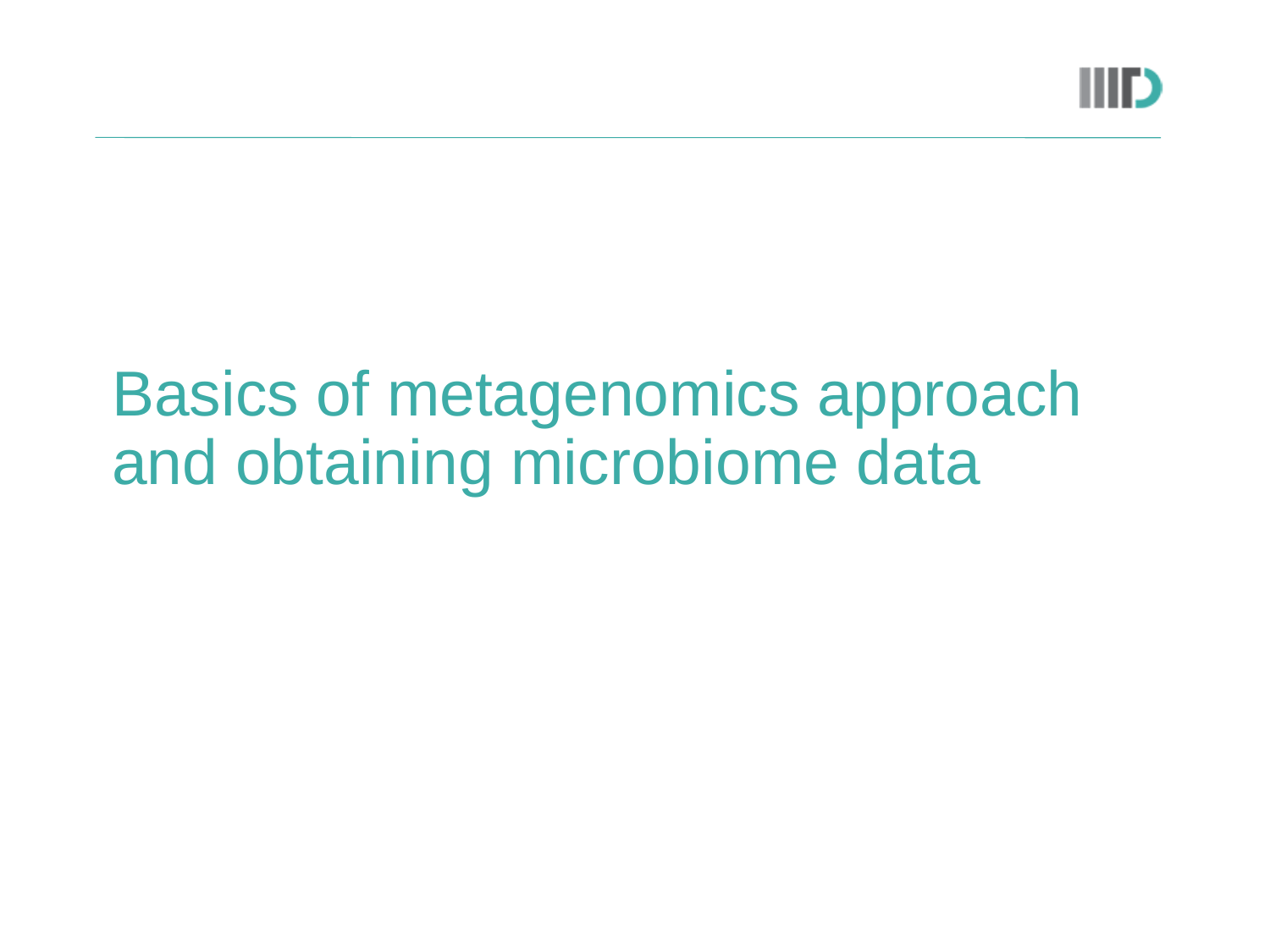

# Basics of metagenomics approach and obtaining microbiome data